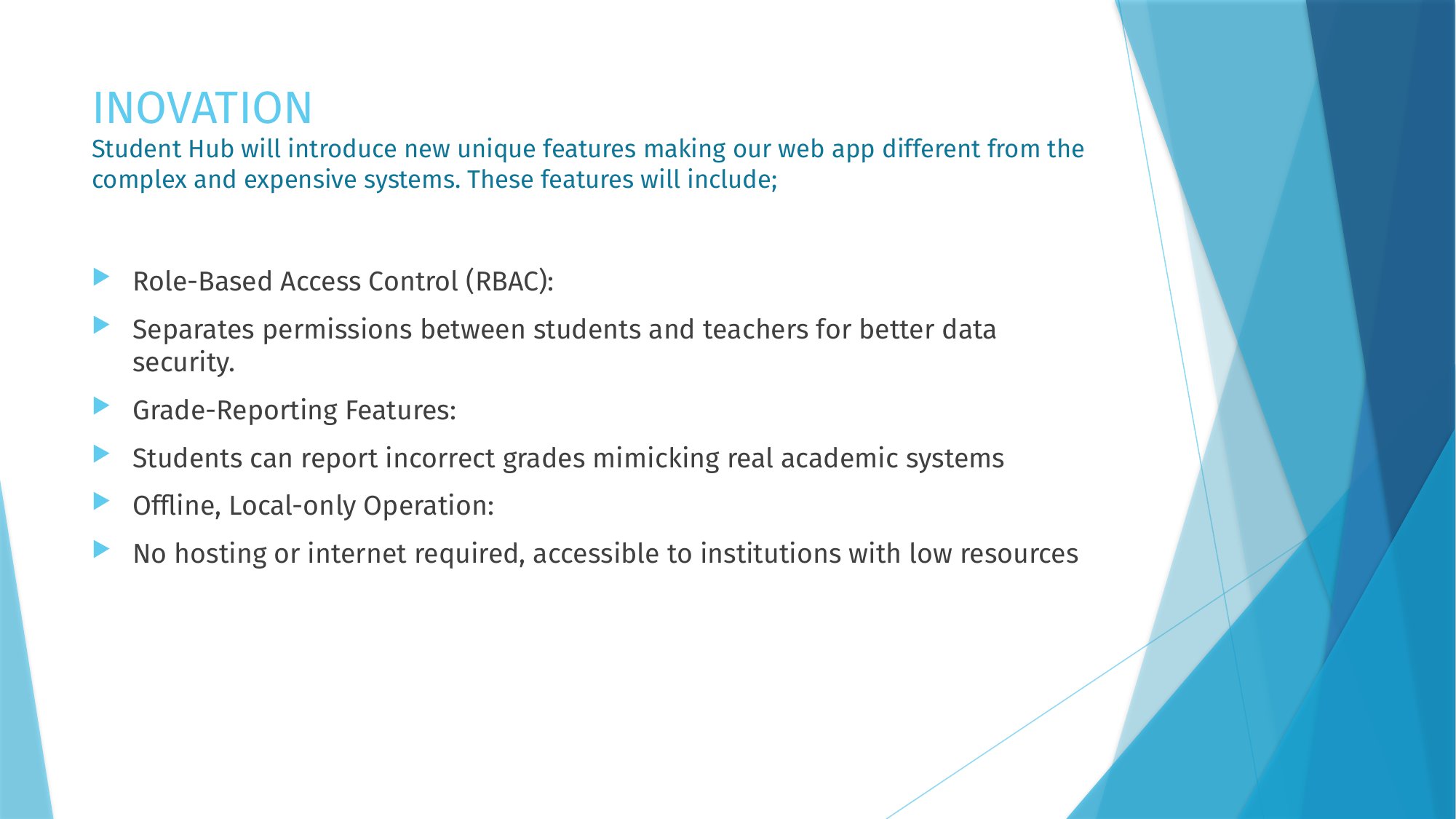

# INOVATION Student Hub will introduce new unique features making our web app different from the complex and expensive systems. These features will include;
Role-Based Access Control (RBAC):
Separates permissions between students and teachers for better data security.
Grade-Reporting Features:
Students can report incorrect grades mimicking real academic systems
Offline, Local-only Operation:
No hosting or internet required, accessible to institutions with low resources